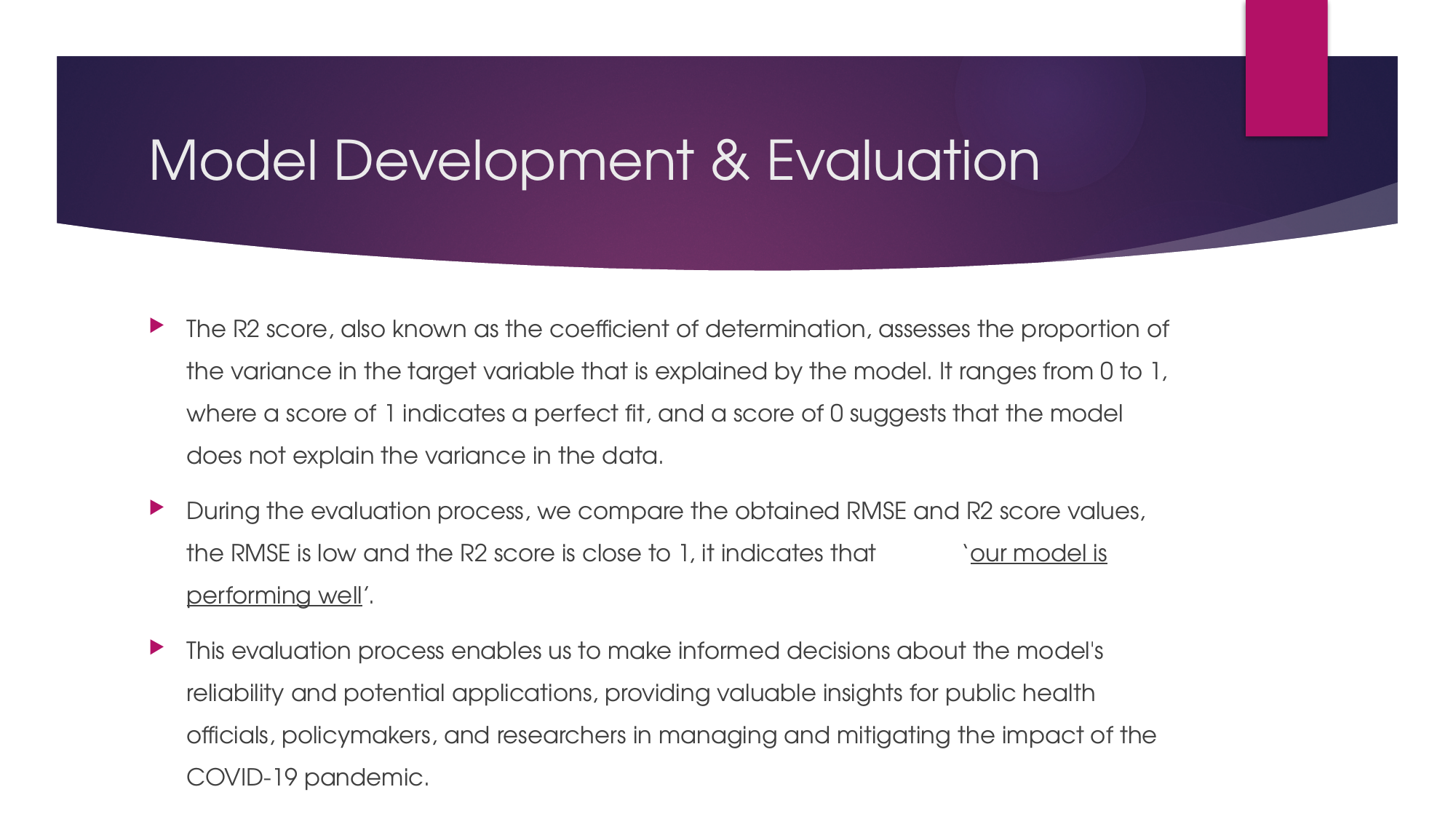

# Model Development & Evaluation
The R2 score, also known as the coefficient of determination, assesses the proportion of the variance in the target variable that is explained by the model. It ranges from 0 to 1, where a score of 1 indicates a perfect fit, and a score of 0 suggests that the model does not explain the variance in the data.
During the evaluation process, we compare the obtained RMSE and R2 score values, the RMSE is low and the R2 score is close to 1, it indicates that             ‘our model is performing well’.
This evaluation process enables us to make informed decisions about the model's reliability and potential applications, providing valuable insights for public health officials, policymakers, and researchers in managing and mitigating the impact of the COVID-19 pandemic.